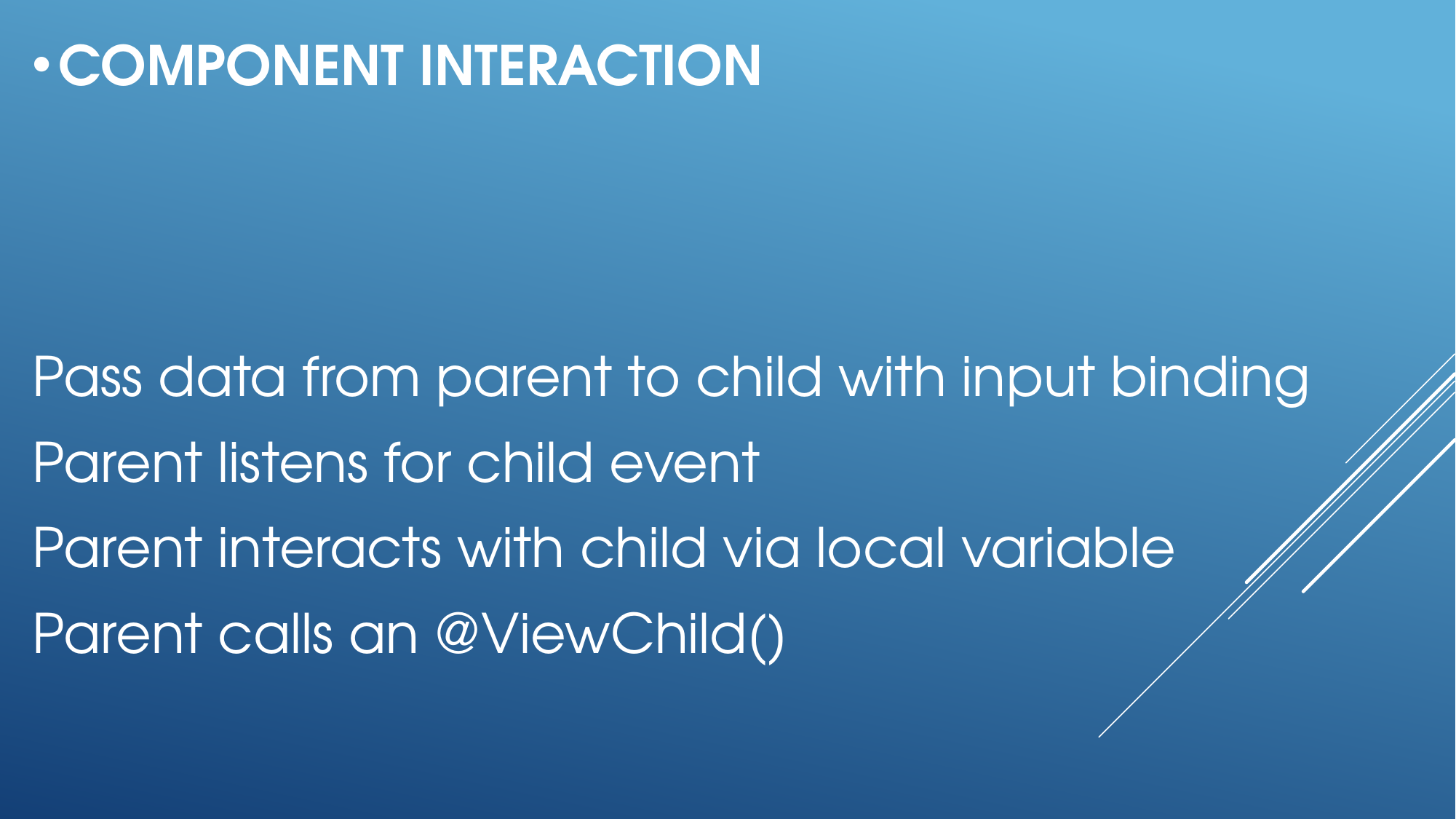

# COMPONENT INTERACTION

Pass data from parent to child with input binding
Parent listens for child event
Parent interacts with child via local variable
Parent calls an @ViewChild()